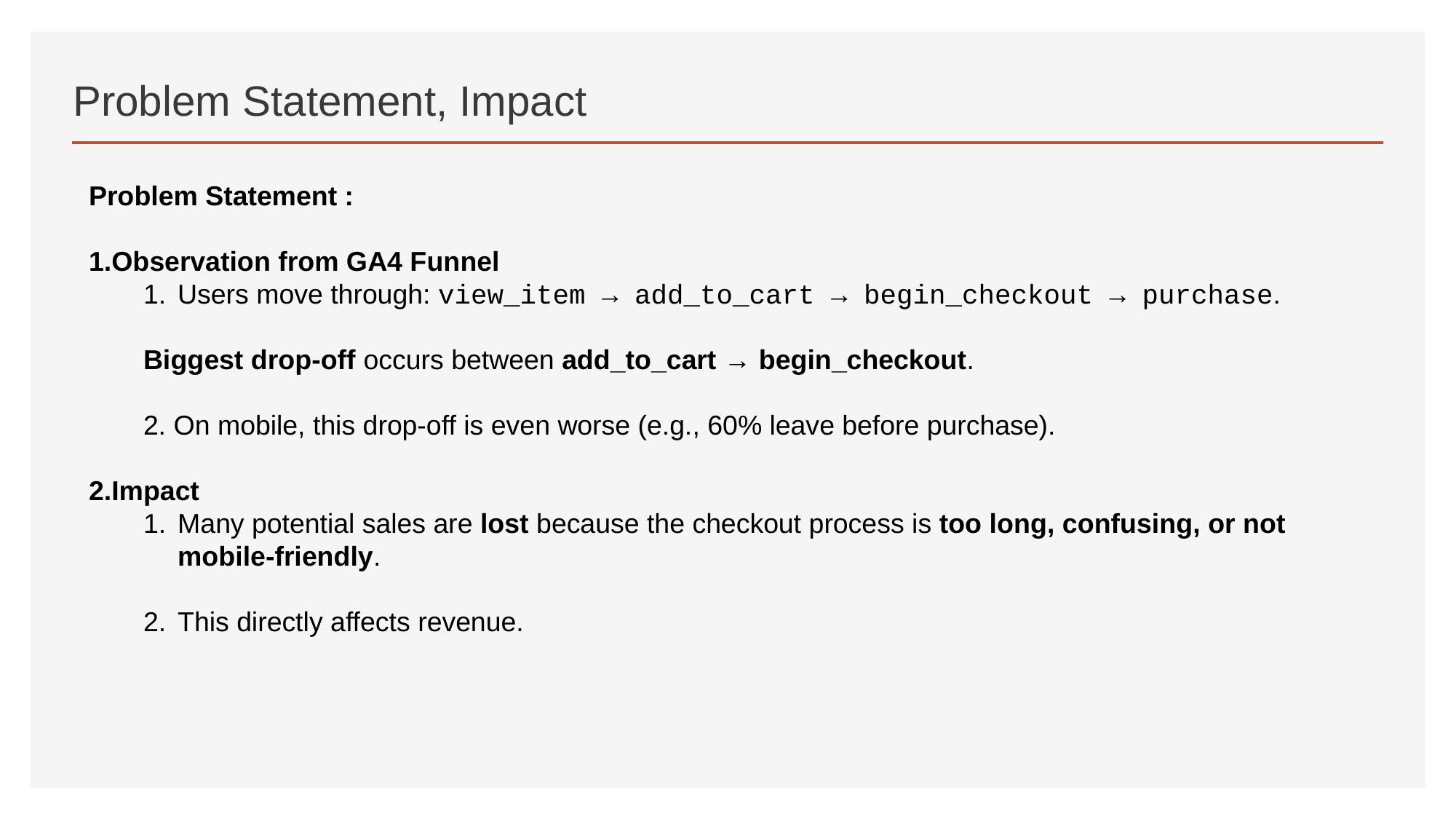

# Problem Statement, Impact
Problem Statement :

Observation from GA4 Funnel
Users move through: view_item → add_to_cart → begin_checkout → purchase.

Biggest drop-off occurs between add_to_cart → begin_checkout.

2. On mobile, this drop-off is even worse (e.g., 60% leave before purchase).

Impact
Many potential sales are lost because the checkout process is too long, confusing, or not mobile-friendly.

This directly affects revenue.